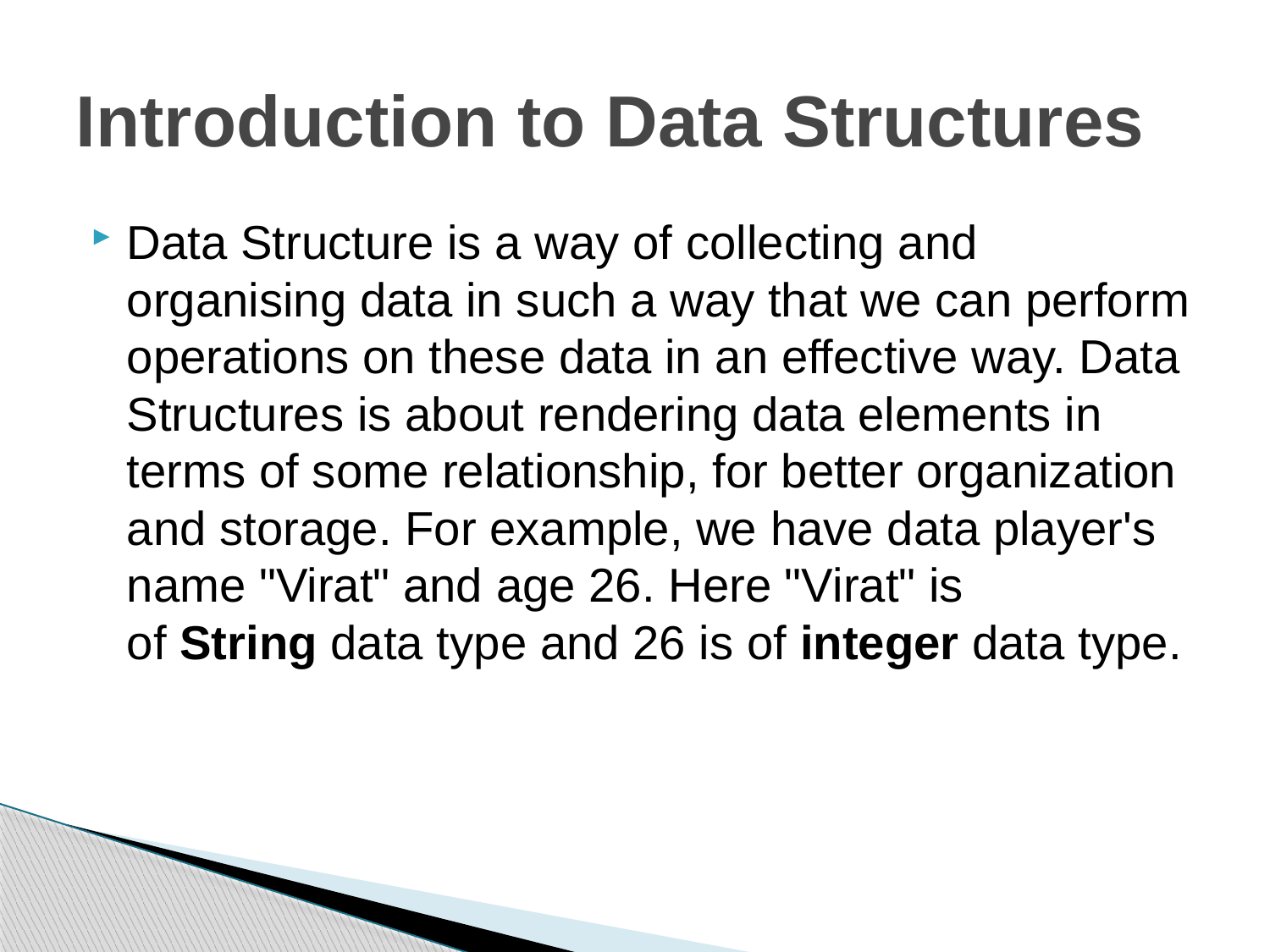

# Introduction to Data Structures
Data Structure is a way of collecting and organising data in such a way that we can perform operations on these data in an effective way. Data Structures is about rendering data elements in terms of some relationship, for better organization and storage. For example, we have data player's name "Virat" and age 26. Here "Virat" is of String data type and 26 is of integer data type.